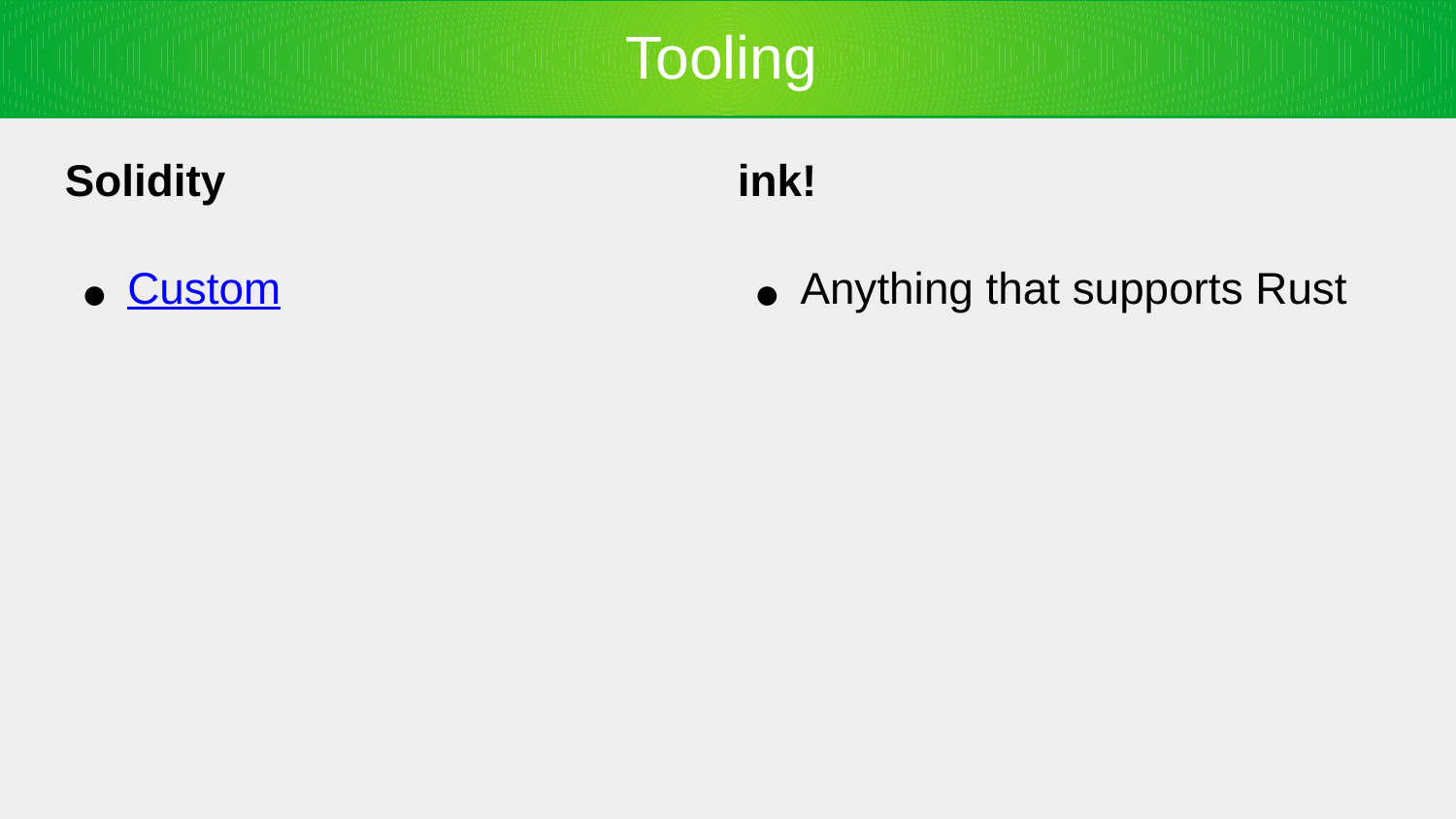

Tooling
Solidity
ink!
Custom
Anything that supports Rust